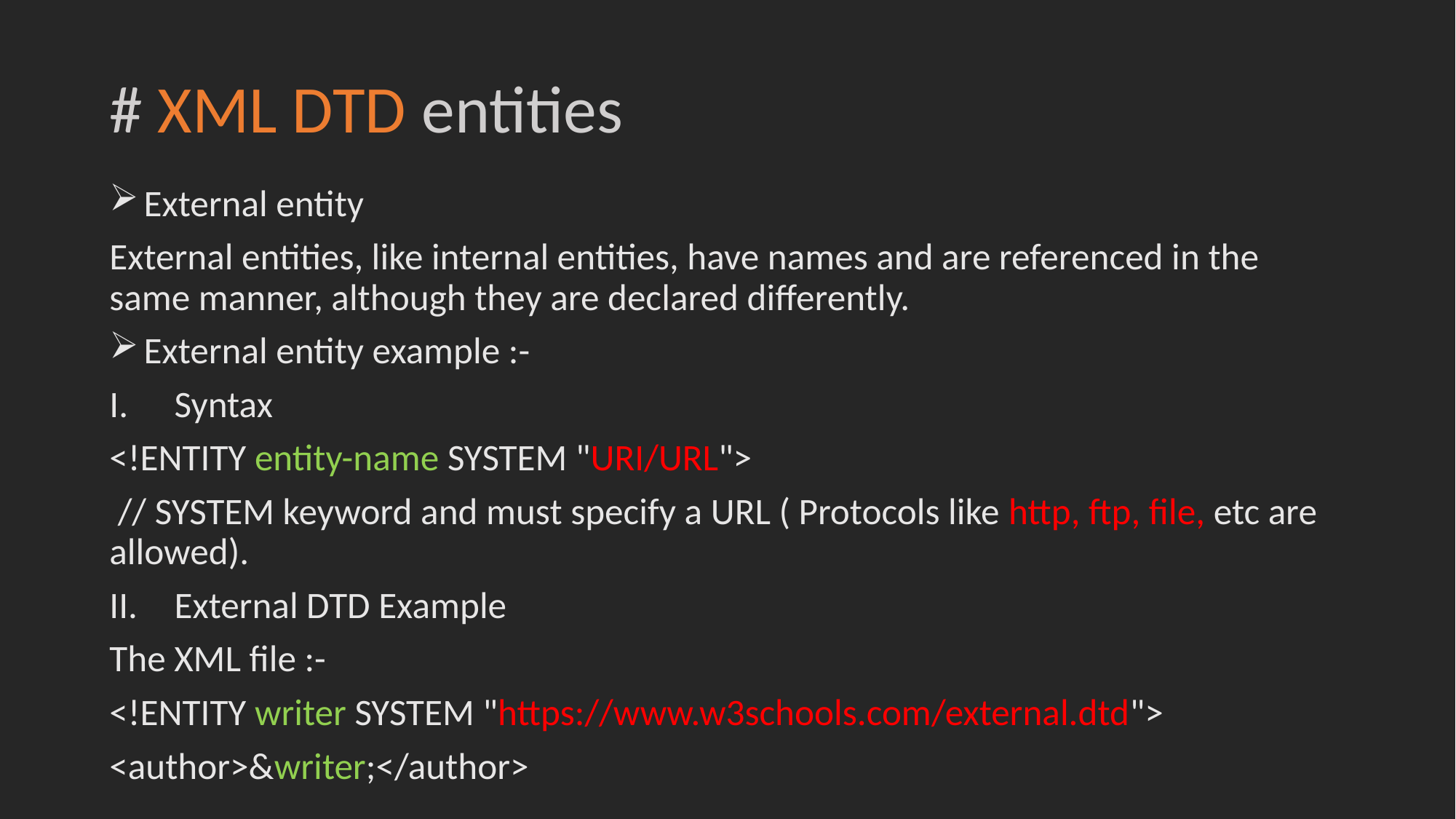

# # XML DTD entities
 External entity
External entities, like internal entities, have names and are referenced in the same manner, although they are declared differently.
 External entity example :-
Syntax
<!ENTITY entity-name SYSTEM "URI/URL">
 // SYSTEM keyword and must specify a URL ( Protocols like http, ftp, file, etc are allowed).
External DTD Example
The XML file :-
<!ENTITY writer SYSTEM "https://www.w3schools.com/external.dtd">
<author>&writer;</author>